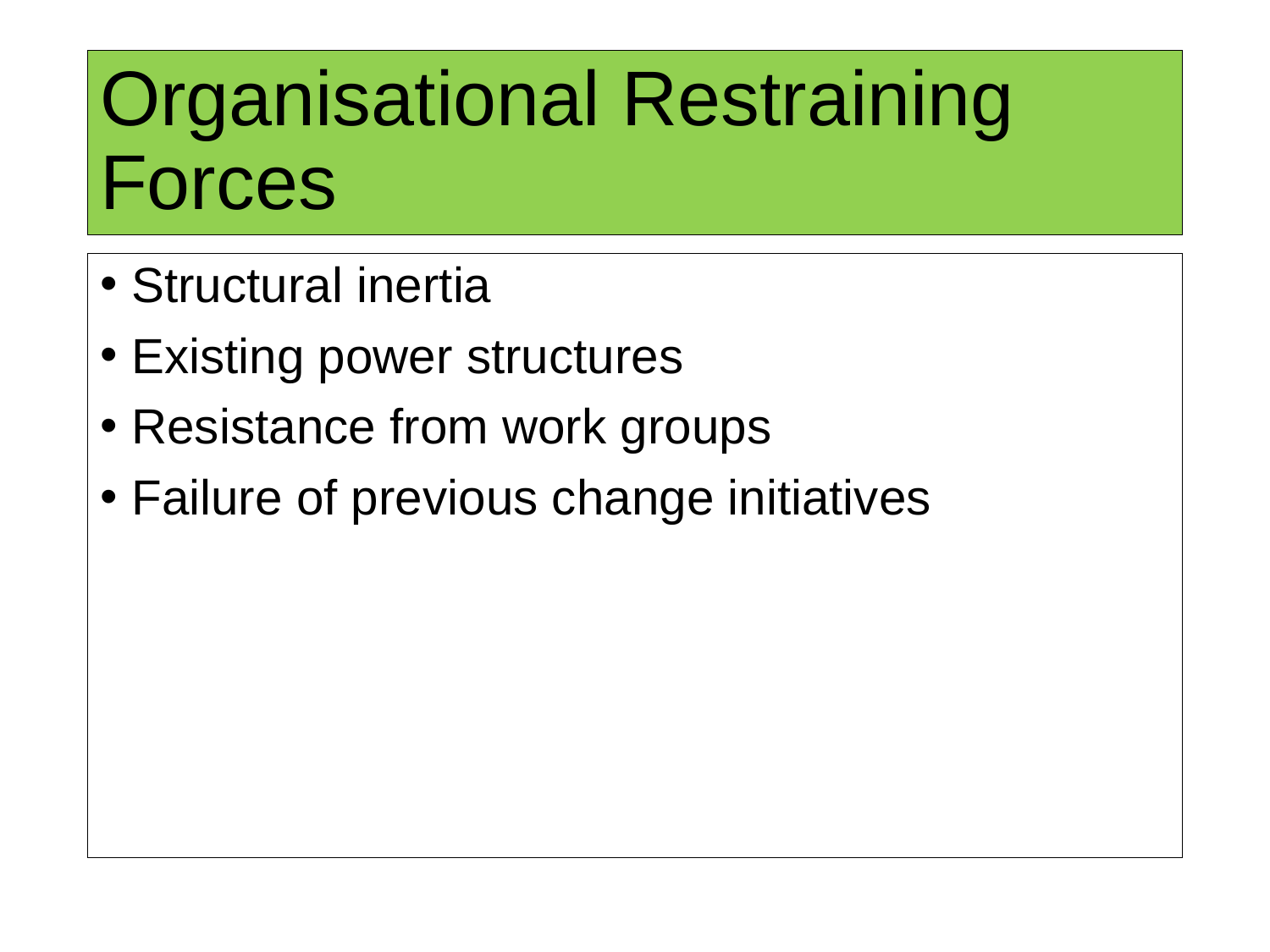

# Organisational Restraining Forces
Structural inertia
Existing power structures
Resistance from work groups
Failure of previous change initiatives